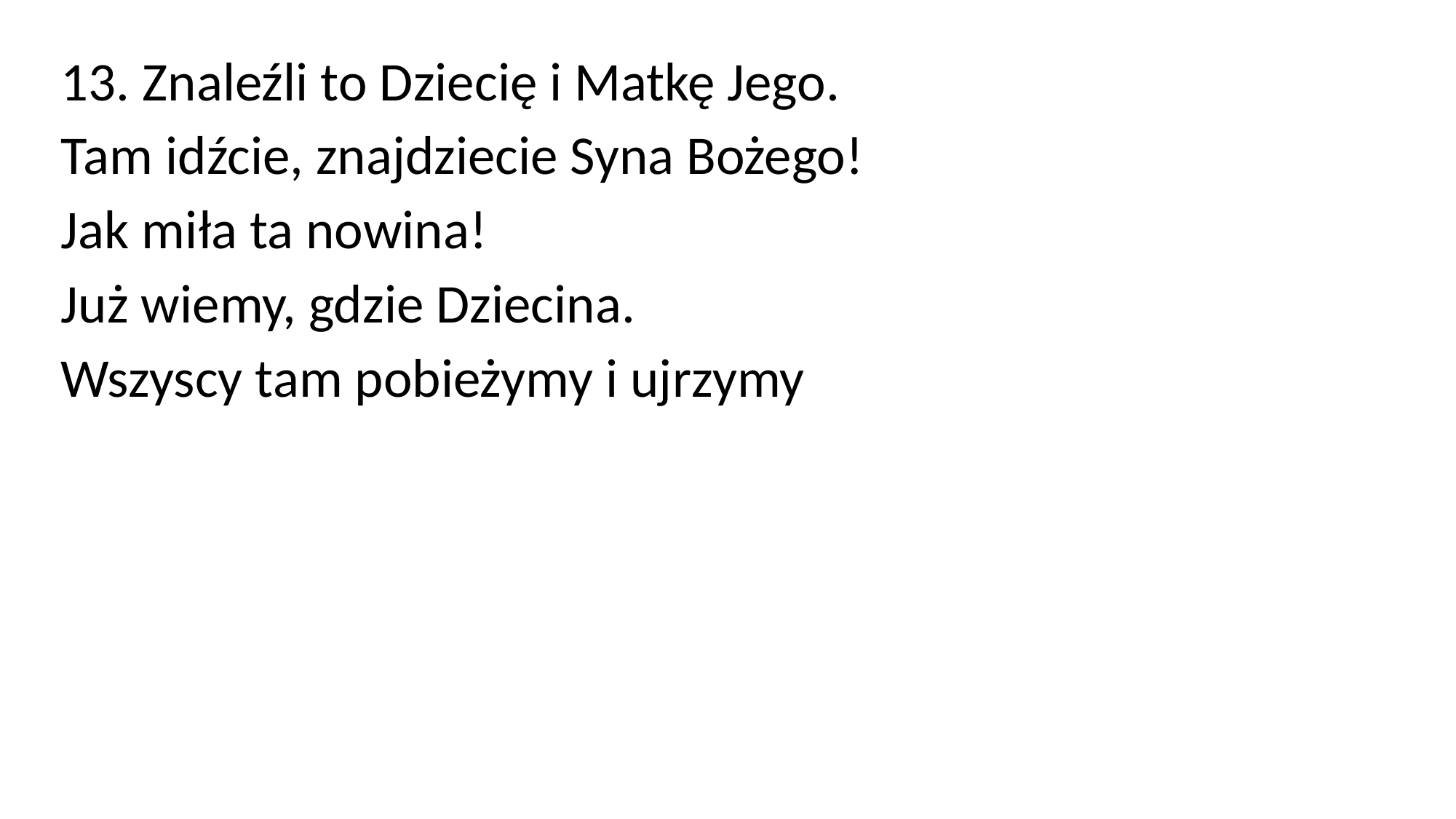

13. Znaleźli to Dziecię i Matkę Jego.
Tam idźcie, znajdziecie Syna Bożego!
Jak miła ta nowina!
Już wiemy, gdzie Dziecina.
Wszyscy tam pobieżymy i ujrzymy